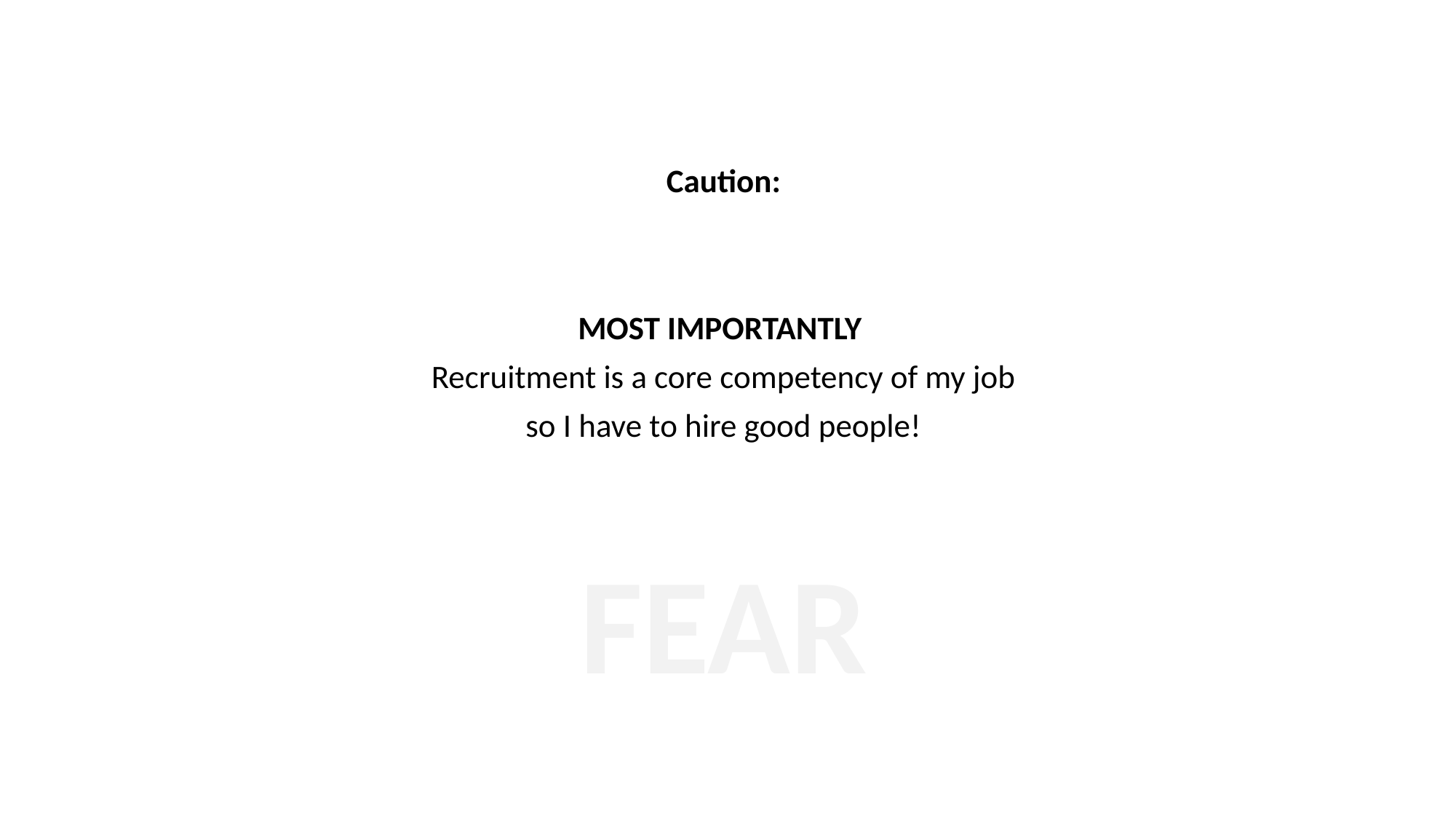

Caution:

MOST IMPORTANTLY
Recruitment is a core competency of my job
so I have to hire good people!

FEAR